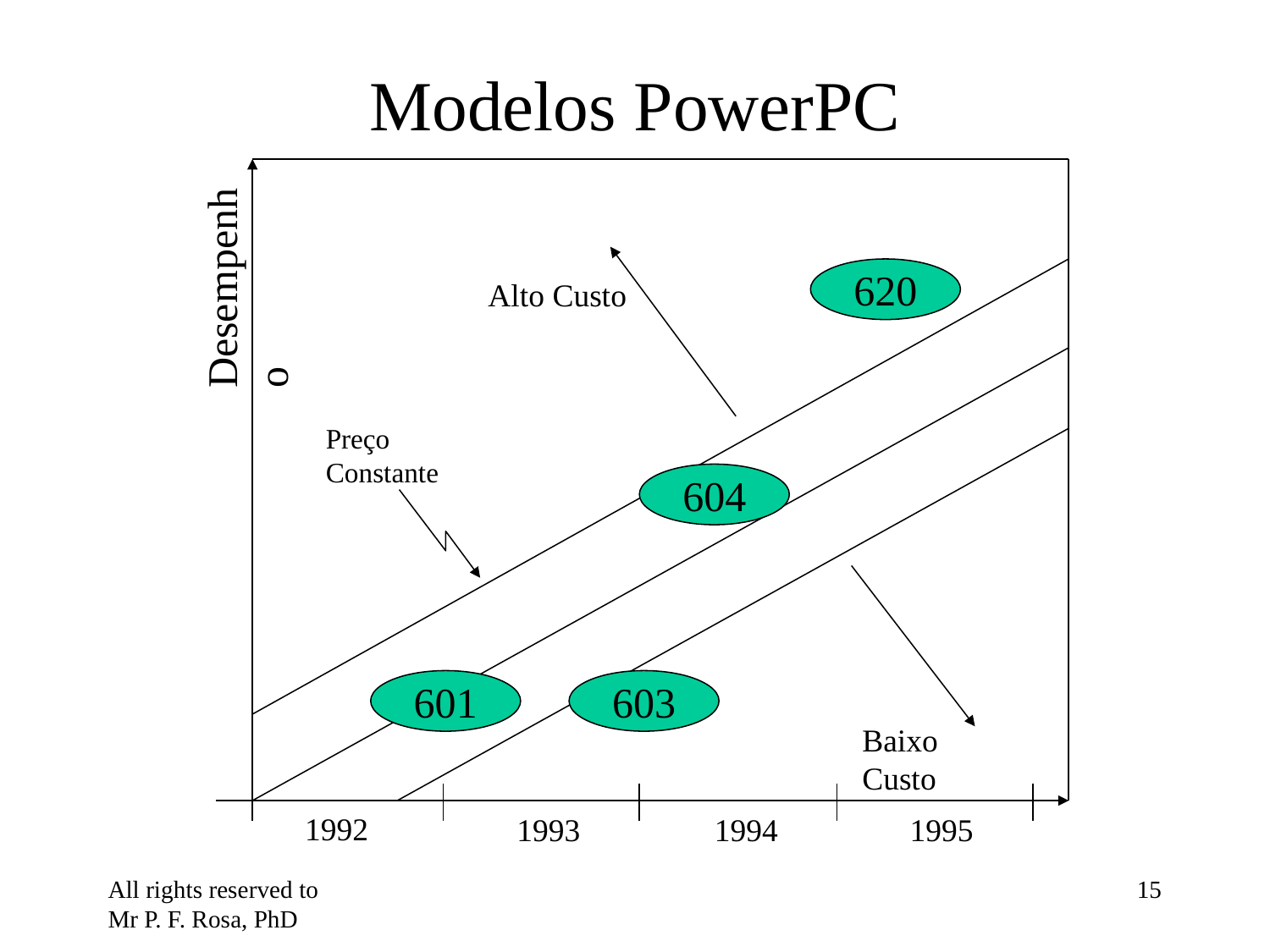

# Modelos PowerPC
Desempenho
620
Alto Custo
Preço
Constante
604

601
603
Baixo Custo
1992
1993
1994
1995
All rights reserved to Mr P. F. Rosa, PhD
15